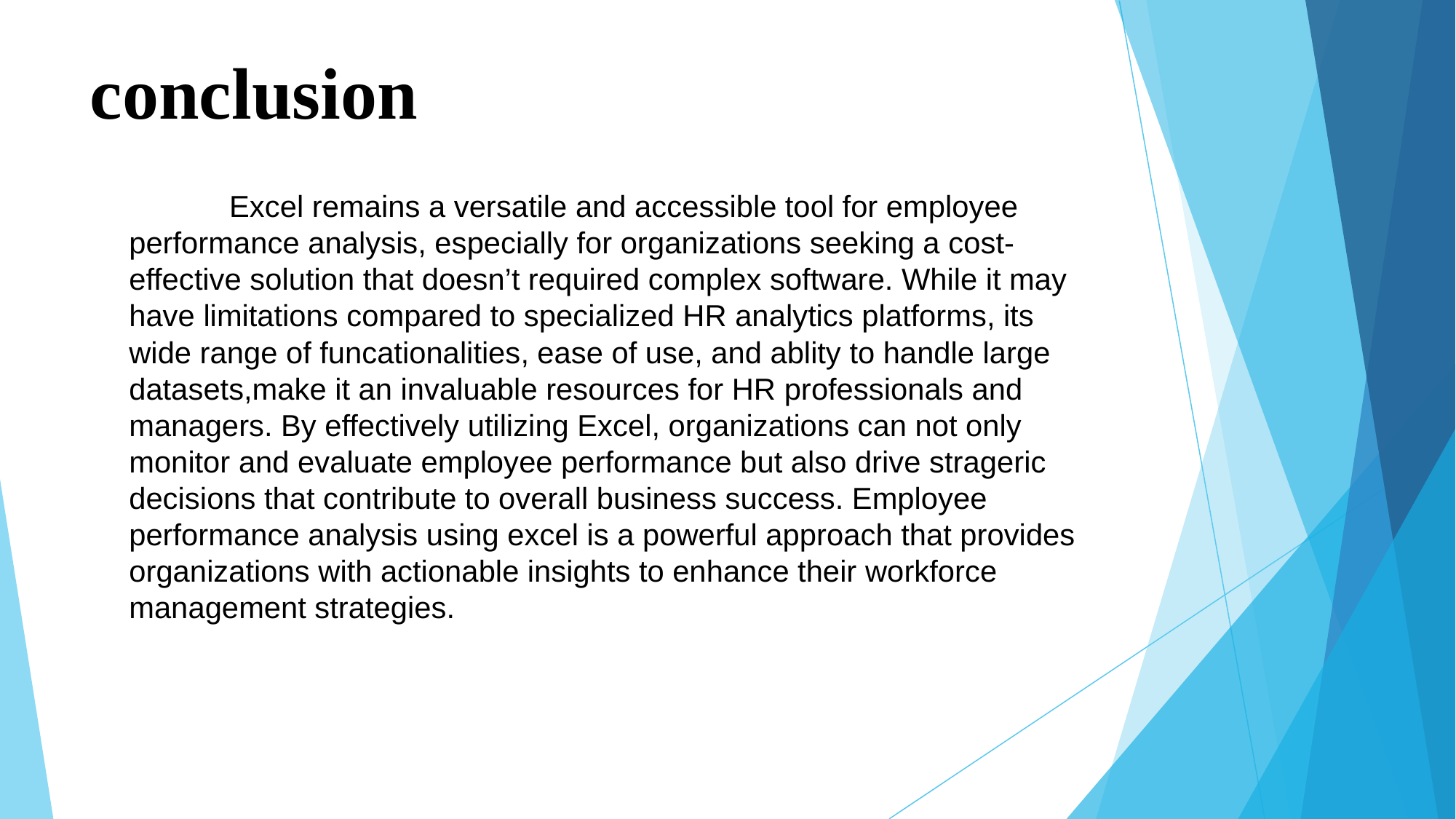

# conclusion
            Excel remains a versatile and accessible tool for employee performance analysis, especially for organizations seeking a cost-effective solution that doesn’t required complex software. While it may have limitations compared to specialized HR analytics platforms, its wide range of funcationalities, ease of use, and ablity to handle large datasets,make it an invaluable resources for HR professionals and managers. By effectively utilizing Excel, organizations can not only monitor and evaluate employee performance but also drive strageric decisions that contribute to overall business success. Employee performance analysis using excel is a powerful approach that provides organizations with actionable insights to enhance their workforce management strategies.